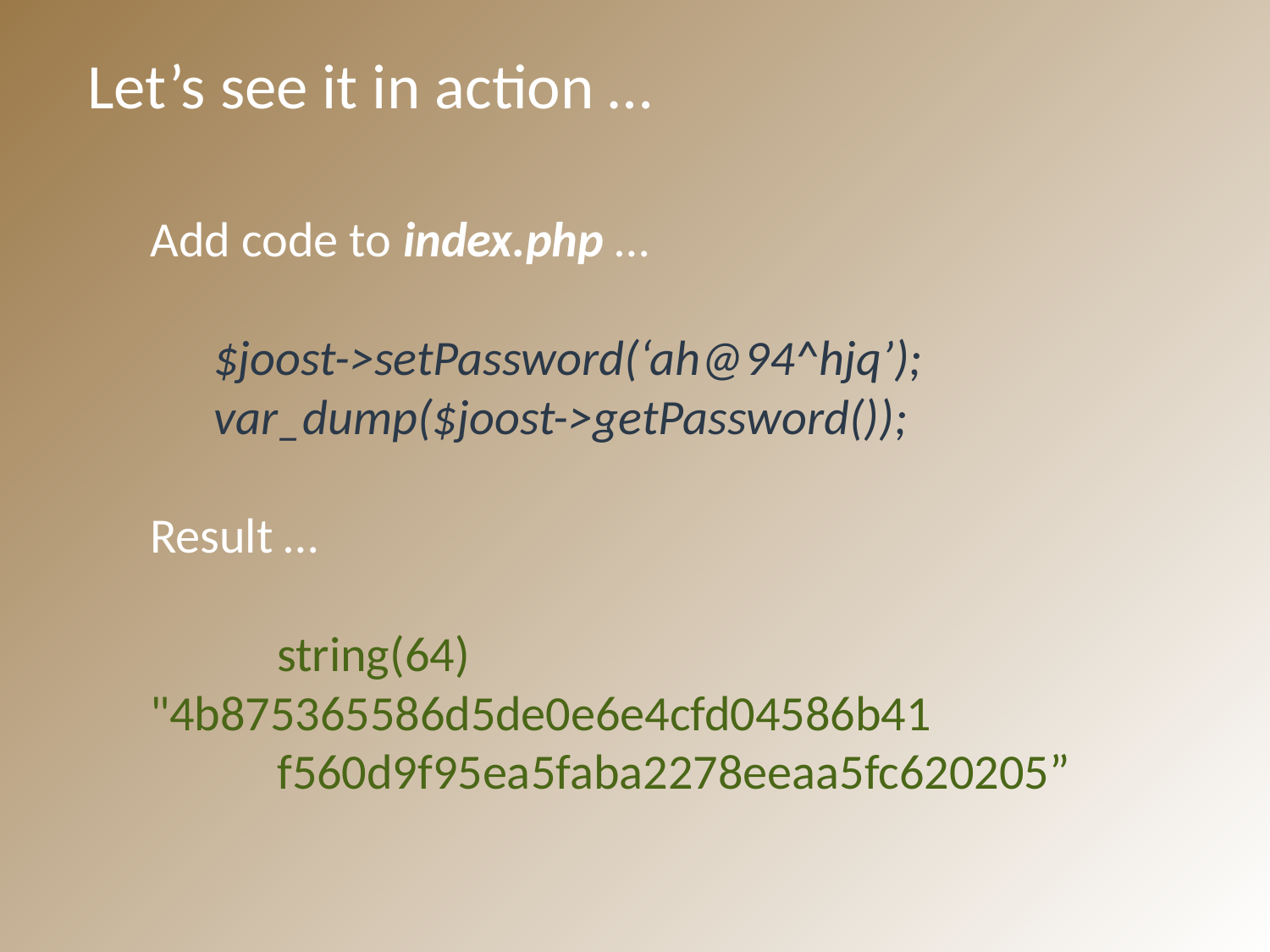

Let’s see it in action …
Add code to index.php …

$joost->setPassword(‘ah@94^hjq’);
var_dump($joost->getPassword());

Result …

	string(64) 	"4b875365586d5de0e6e4cfd04586b41
	f560d9f95ea5faba2278eeaa5fc620205”